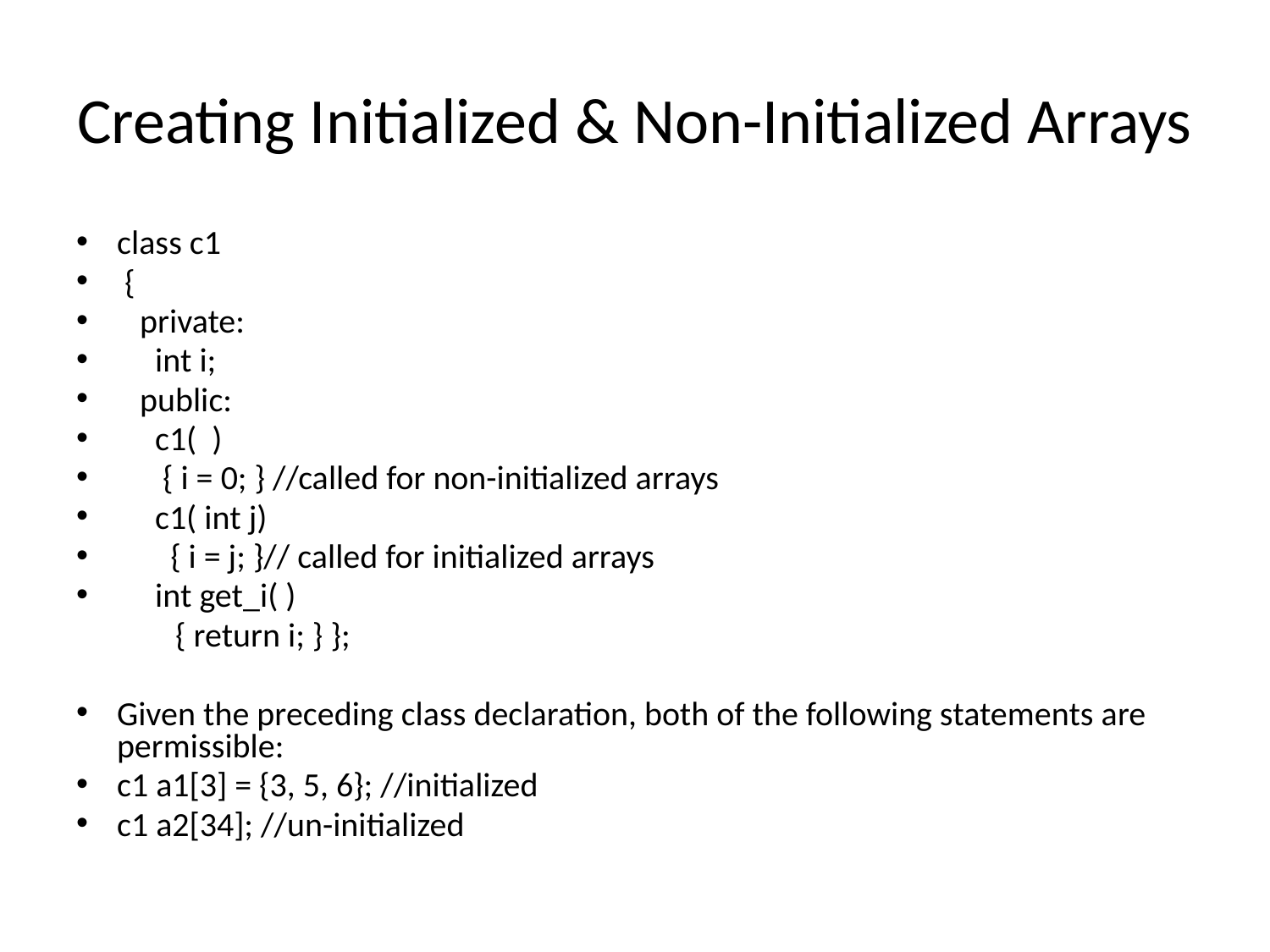

# Creating Initialized & Non-Initialized Arrays
class c1
 {
   private:
     int i;
   public:
     c1(  )
      { i = 0; } //called for non-initialized arrays
     c1( int j)
       { i = j; }// called for initialized arrays
     int get_i( )
             { return i; } };

Given the preceding class declaration, both of the following statements are permissible:
c1 a1[3] = {3, 5, 6}; //initialized
c1 a2[34]; //un-initialized